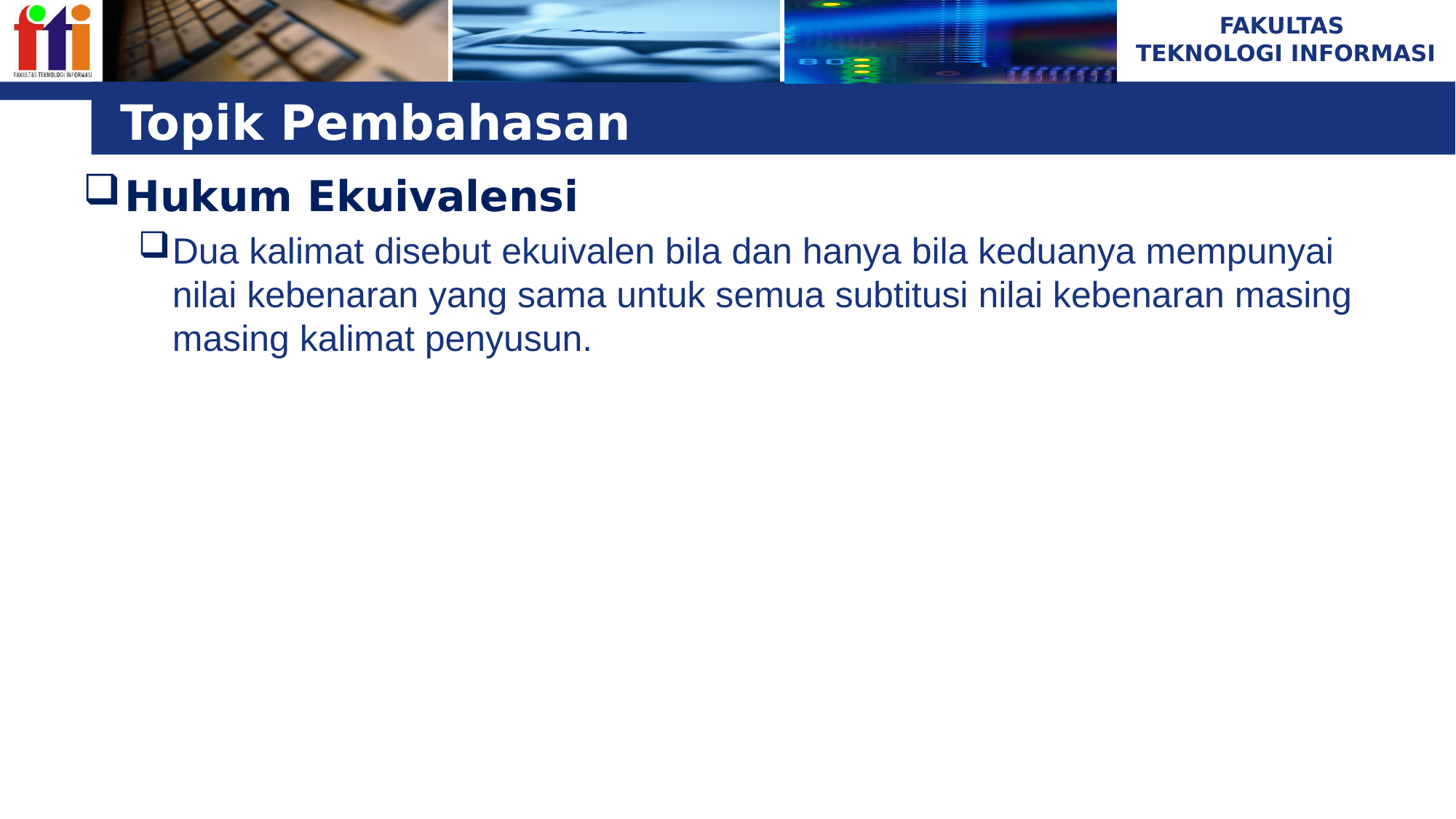

# Topik Pembahasan
Hukum Ekuivalensi
Dua kalimat disebut ekuivalen bila dan hanya bila keduanya mempunyai nilai kebenaran yang sama untuk semua subtitusi nilai kebenaran masing masing kalimat penyusun.